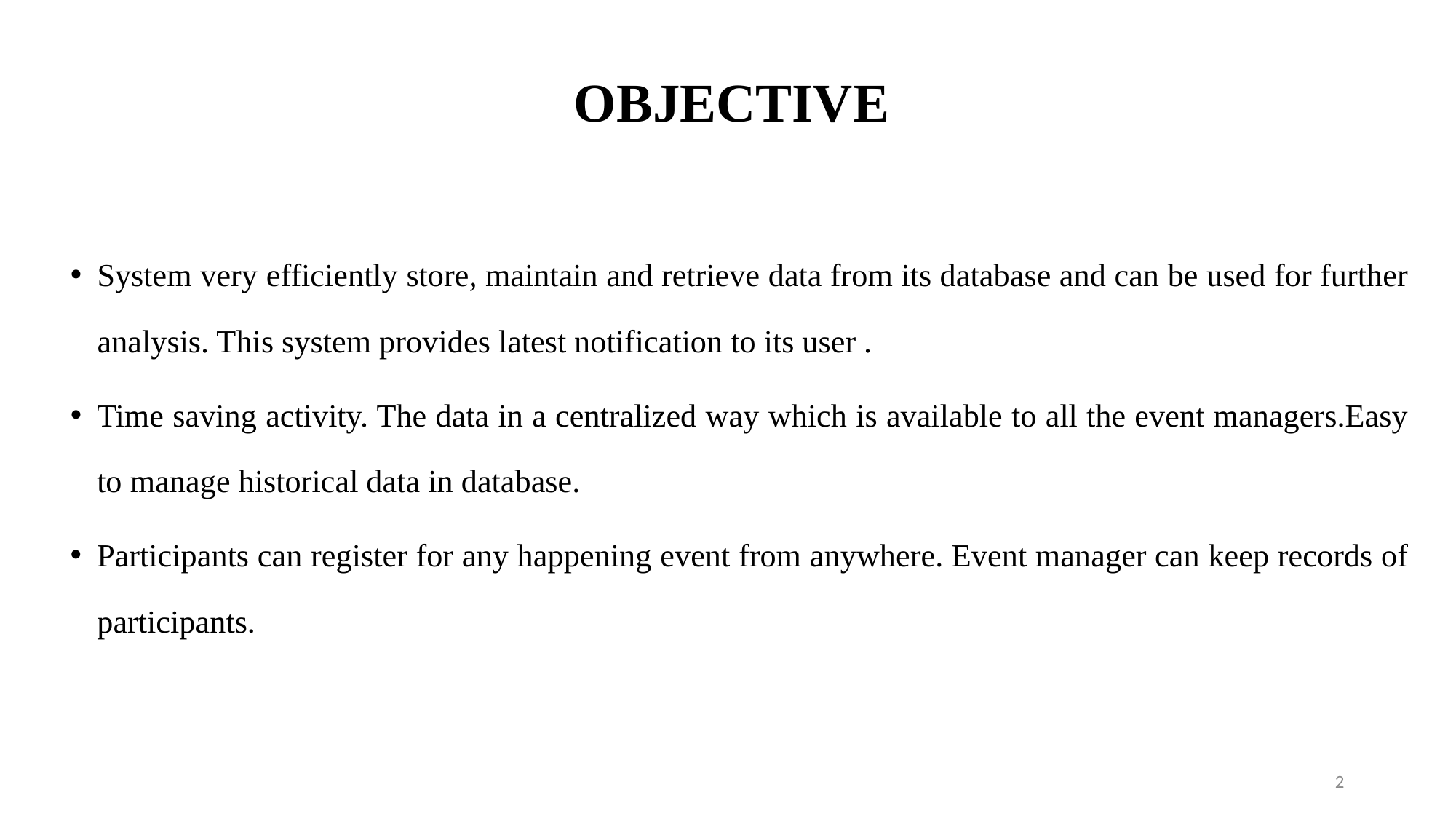

# OBJECTIVE
System very efficiently store, maintain and retrieve data from its database and can be used for further analysis. This system provides latest notification to its user .
Time saving activity. The data in a centralized way which is available to all the event managers.Easy to manage historical data in database.
Participants can register for any happening event from anywhere. Event manager can keep records of participants.

2